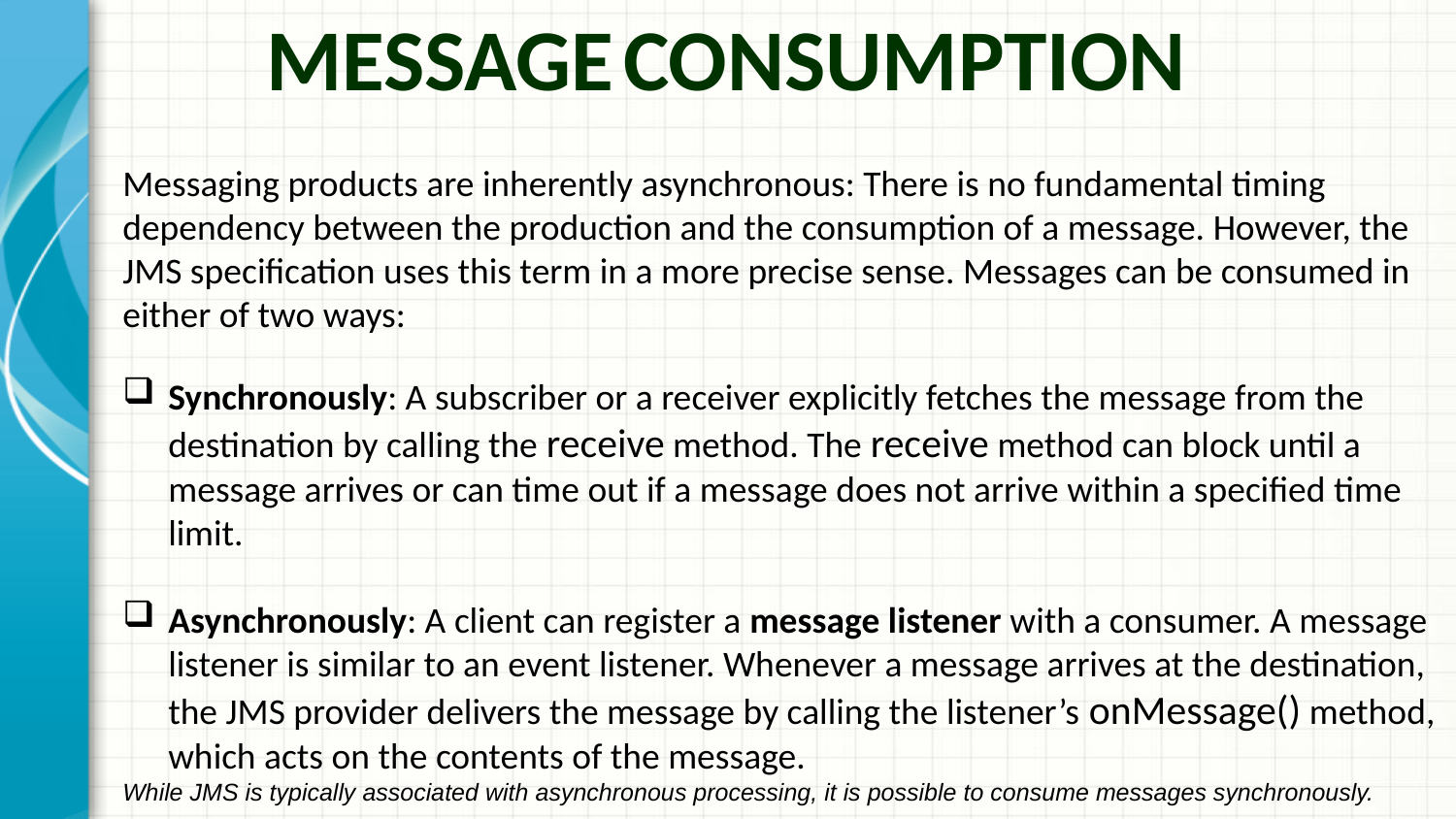

Message Consumption

Messaging products are inherently asynchronous: There is no fundamental timing dependency between the production and the consumption of a message. However, the JMS specification uses this term in a more precise sense. Messages can be consumed in either of two ways:

Synchronously: A subscriber or a receiver explicitly fetches the message from the destination by calling the receive method. The receive method can block until a message arrives or can time out if a message does not arrive within a specified time limit.

Asynchronously: A client can register a message listener with a consumer. A message listener is similar to an event listener. Whenever a message arrives at the destination, the JMS provider delivers the message by calling the listener’s onMessage() method, which acts on the contents of the message.
While JMS is typically associated with asynchronous processing, it is possible to consume messages synchronously.